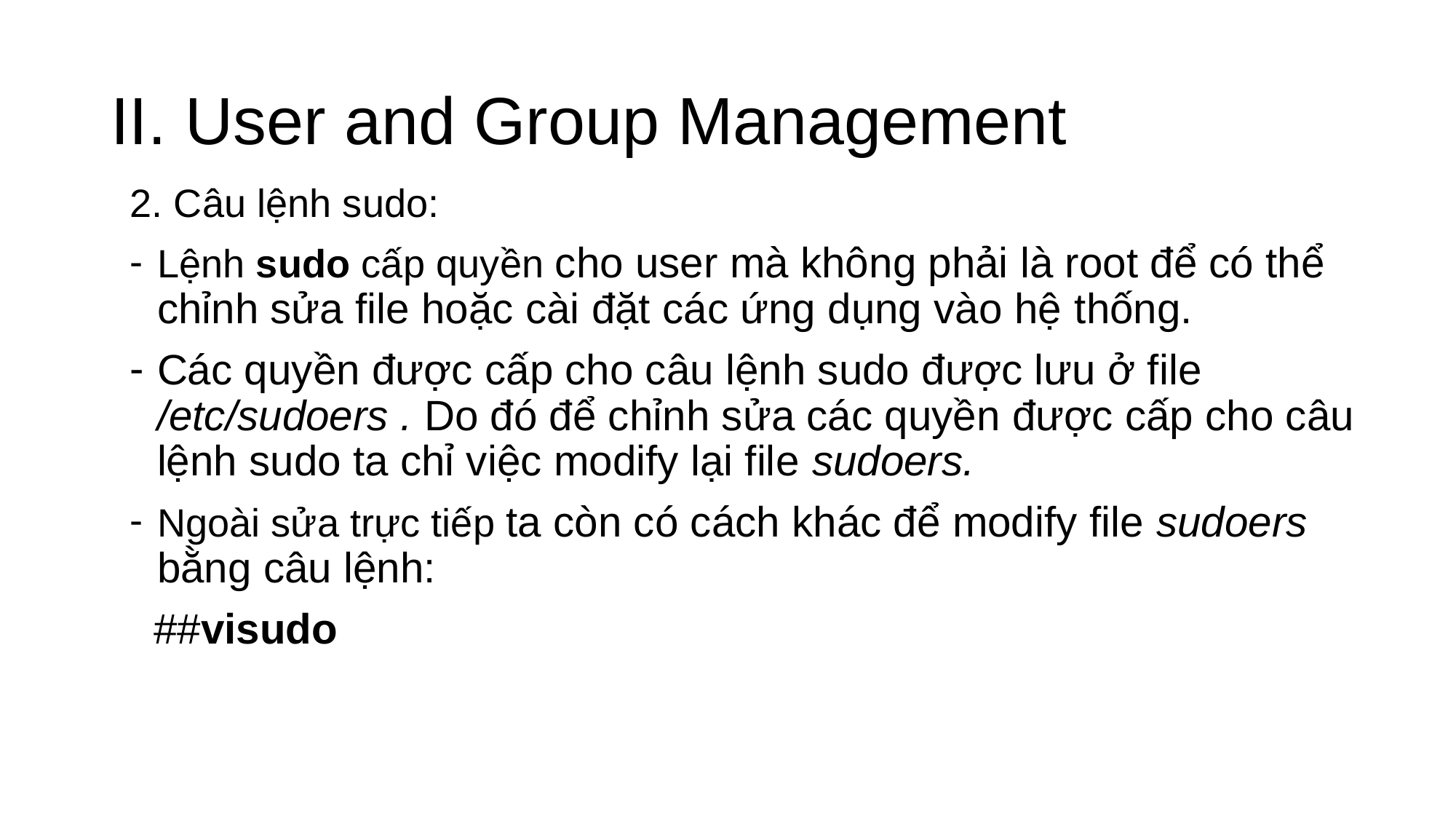

# II. User and Group Management
2. Câu lệnh sudo:
Lệnh sudo cấp quyền cho user mà không phải là root để có thể chỉnh sửa file hoặc cài đặt các ứng dụng vào hệ thống.
Các quyền được cấp cho câu lệnh sudo được lưu ở file /etc/sudoers . Do đó để chỉnh sửa các quyền được cấp cho câu lệnh sudo ta chỉ việc modify lại file sudoers.
Ngoài sửa trực tiếp ta còn có cách khác để modify file sudoers bằng câu lệnh:
  ##visudo